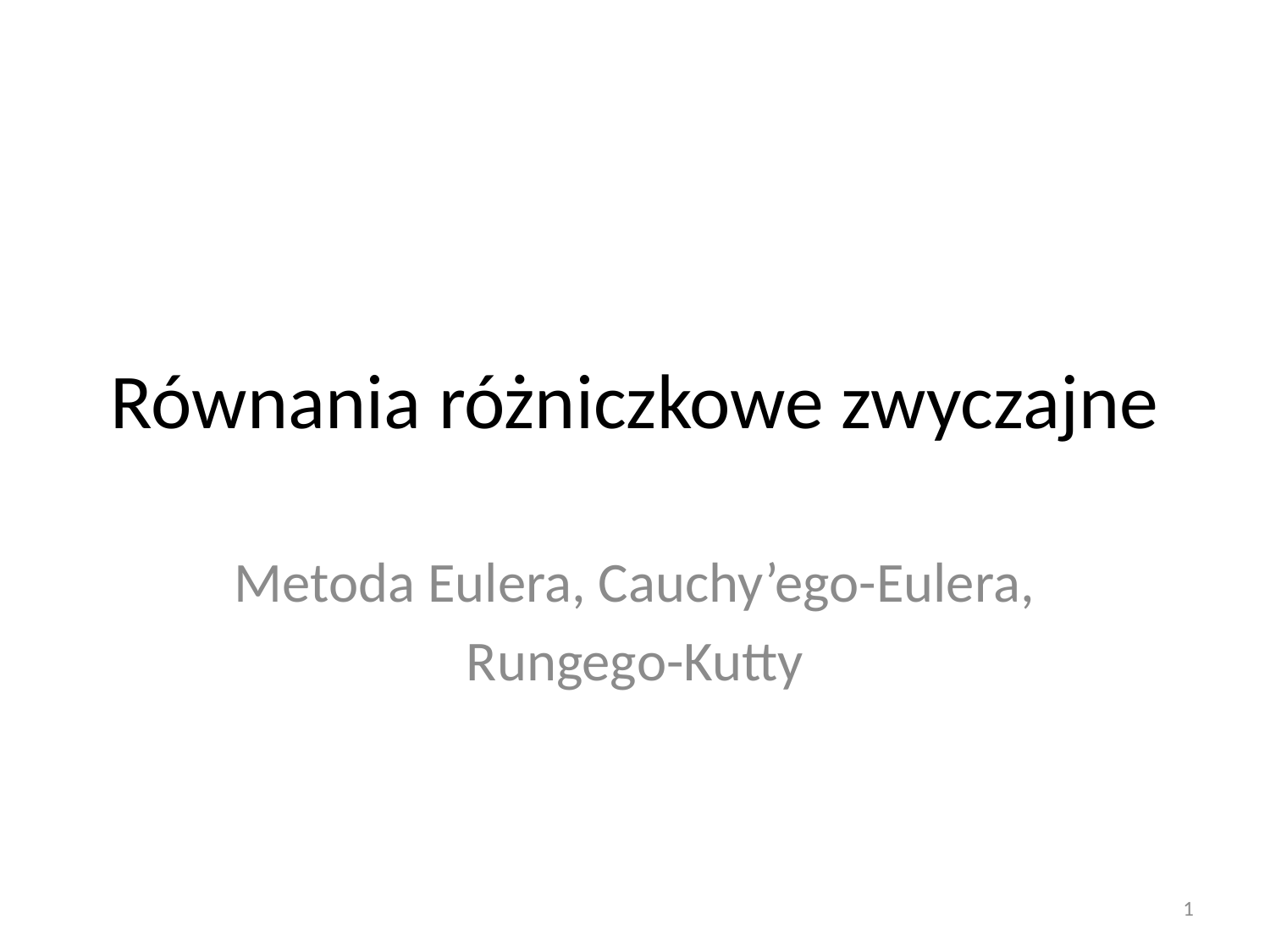

# Równania różniczkowe zwyczajne
Metoda Eulera, Cauchy’ego-Eulera,
Rungego-Kutty
1